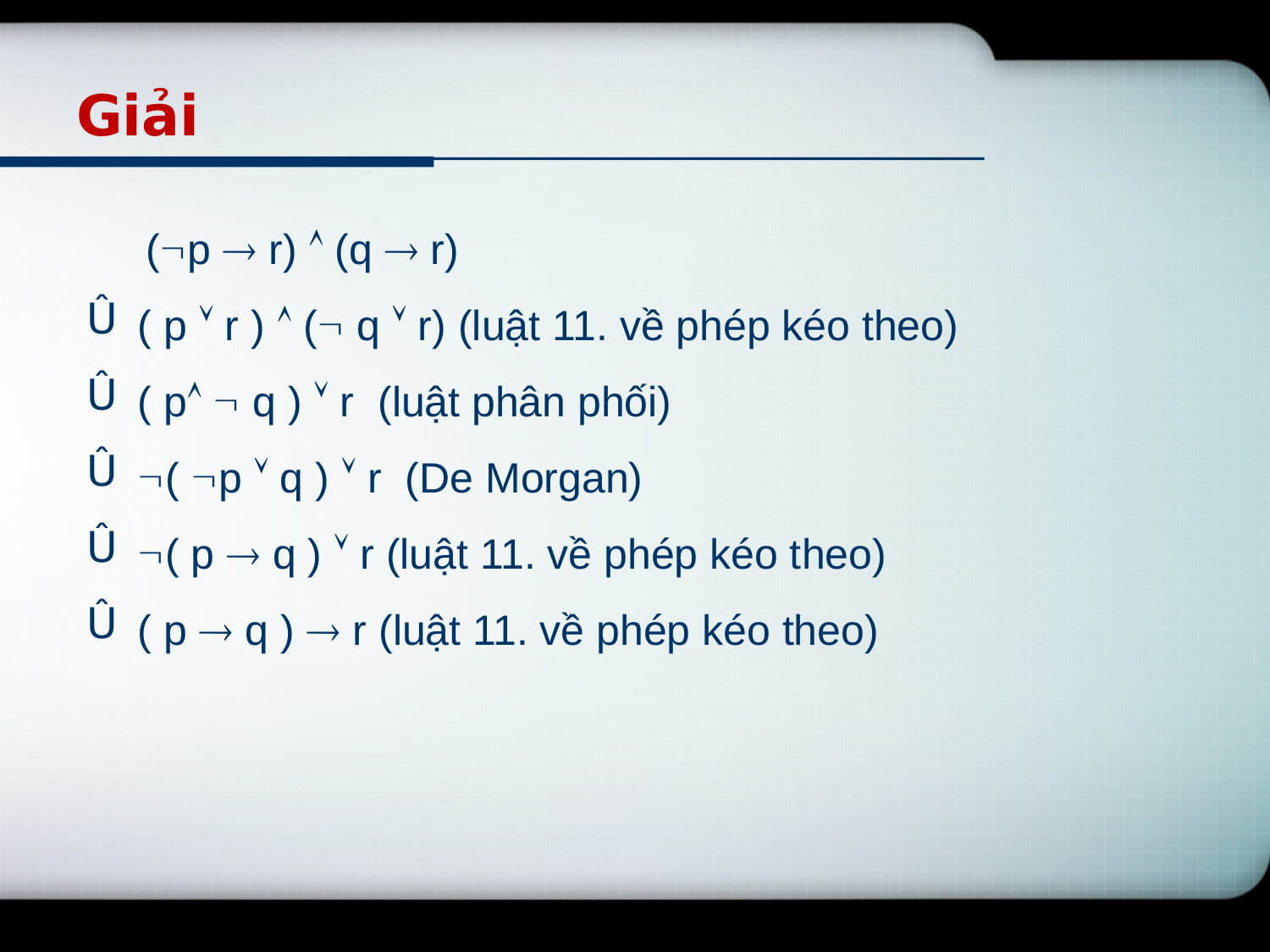

# Giải
     (¬p → r) ∧ (q → r)
 ( p ∨ r ) ∧ (¬ q ∨ r) (luật 11. về phép kéo theo)
 ( p∧ ¬ q ) ∨ r  (luật phân phối)
 ¬( ¬p ∨ q ) ∨ r  (De Morgan)
 ¬( p → q ) ∨ r (luật 11. về phép kéo theo)
 ( p → q ) → r (luật 11. về phép kéo theo)